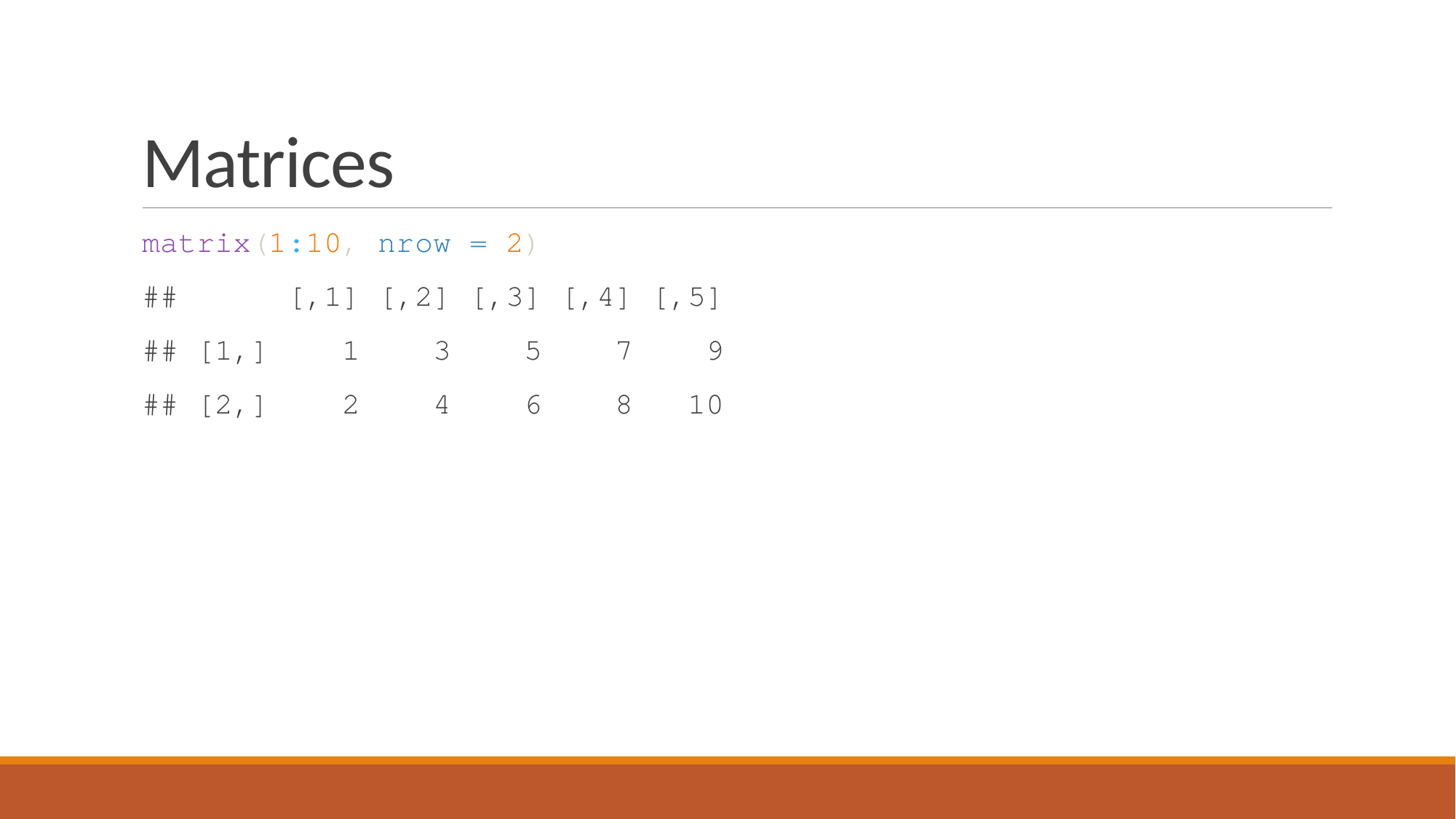

# Matrices
matrix(1:10, nrow = 2)
##      [,1] [,2] [,3] [,4] [,5]
## [1,]    1    3    5    7    9
## [2,]    2    4    6    8   10